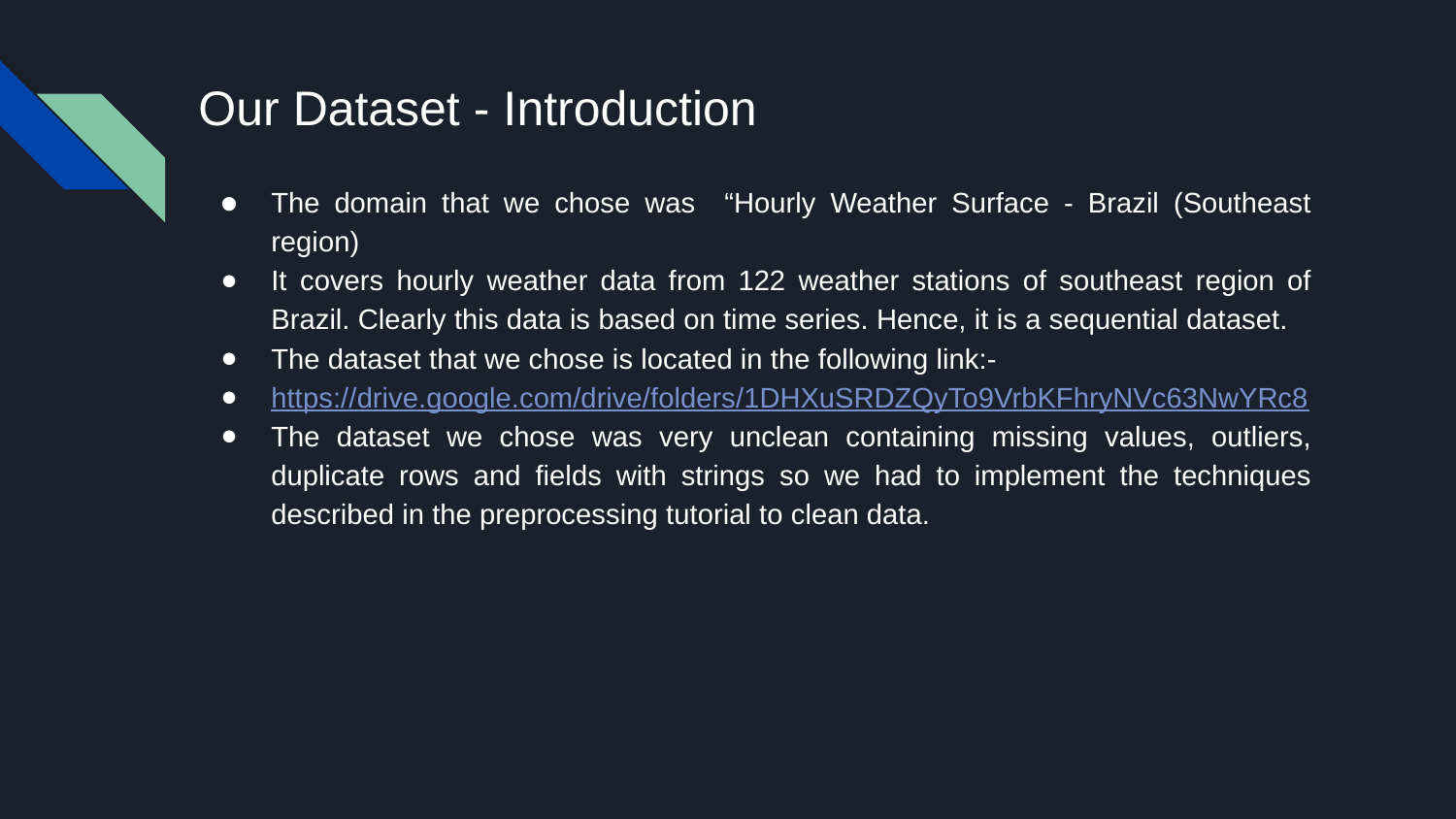

# Our Dataset - Introduction
The domain that we chose was  “Hourly Weather Surface - Brazil (Southeast region)
It covers hourly weather data from 122 weather stations of southeast region of Brazil. Clearly this data is based on time series. Hence, it is a sequential dataset.
The dataset that we chose is located in the following link:-
https://drive.google.com/drive/folders/1DHXuSRDZQyTo9VrbKFhryNVc63NwYRc8
The dataset we chose was very unclean containing missing values, outliers, duplicate rows and fields with strings so we had to implement the techniques described in the preprocessing tutorial to clean data.